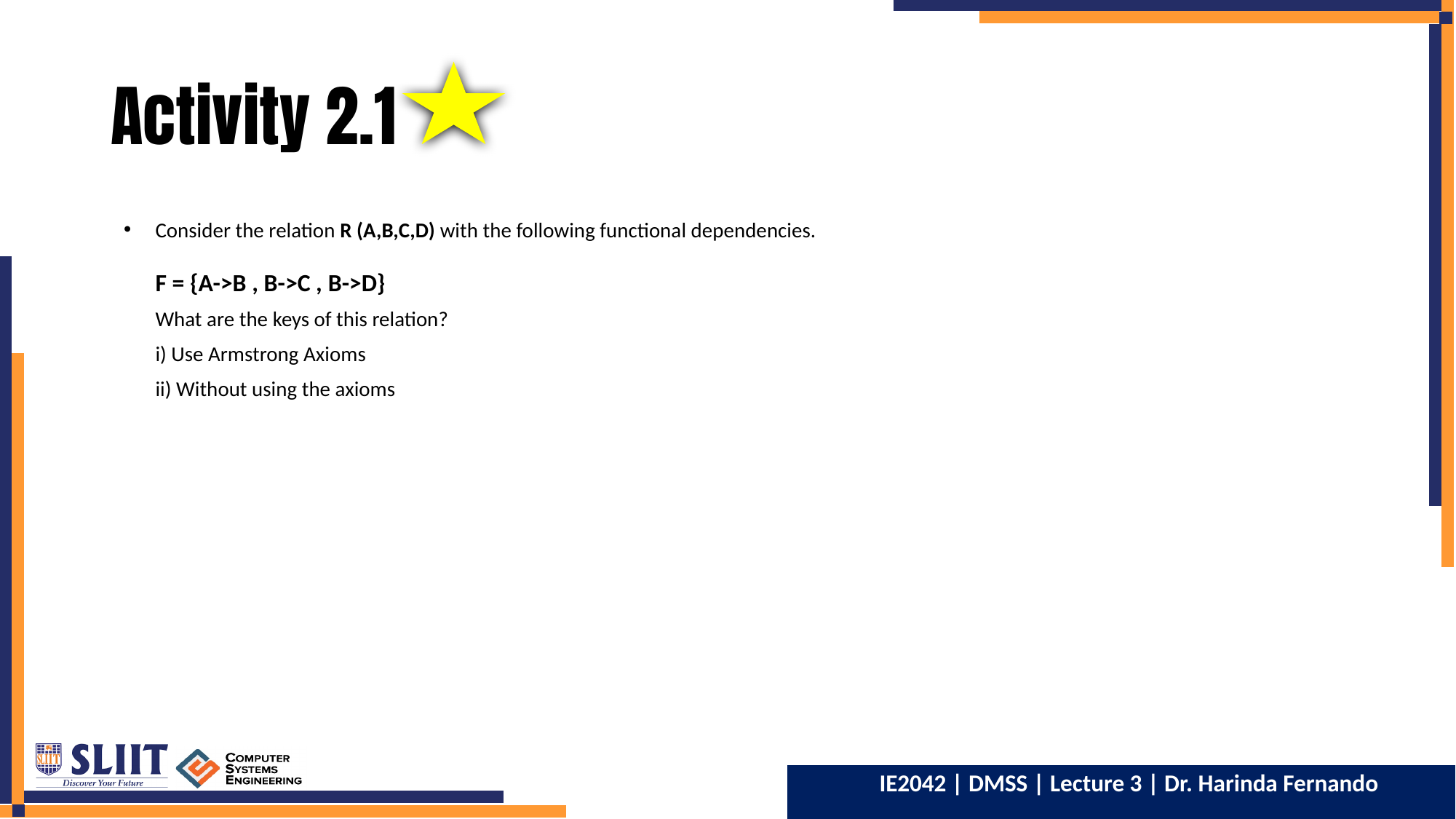

# Activity 2.1

Consider the relation R (A,B,C,D) with the following functional dependencies.
	F = {A->B , B->C , B->D}
	What are the keys of this relation?
		i) Use Armstrong Axioms
		ii) Without using the axioms

18
IE2042 | DMSS | Lecture 3 | Dr. Harinda Fernando